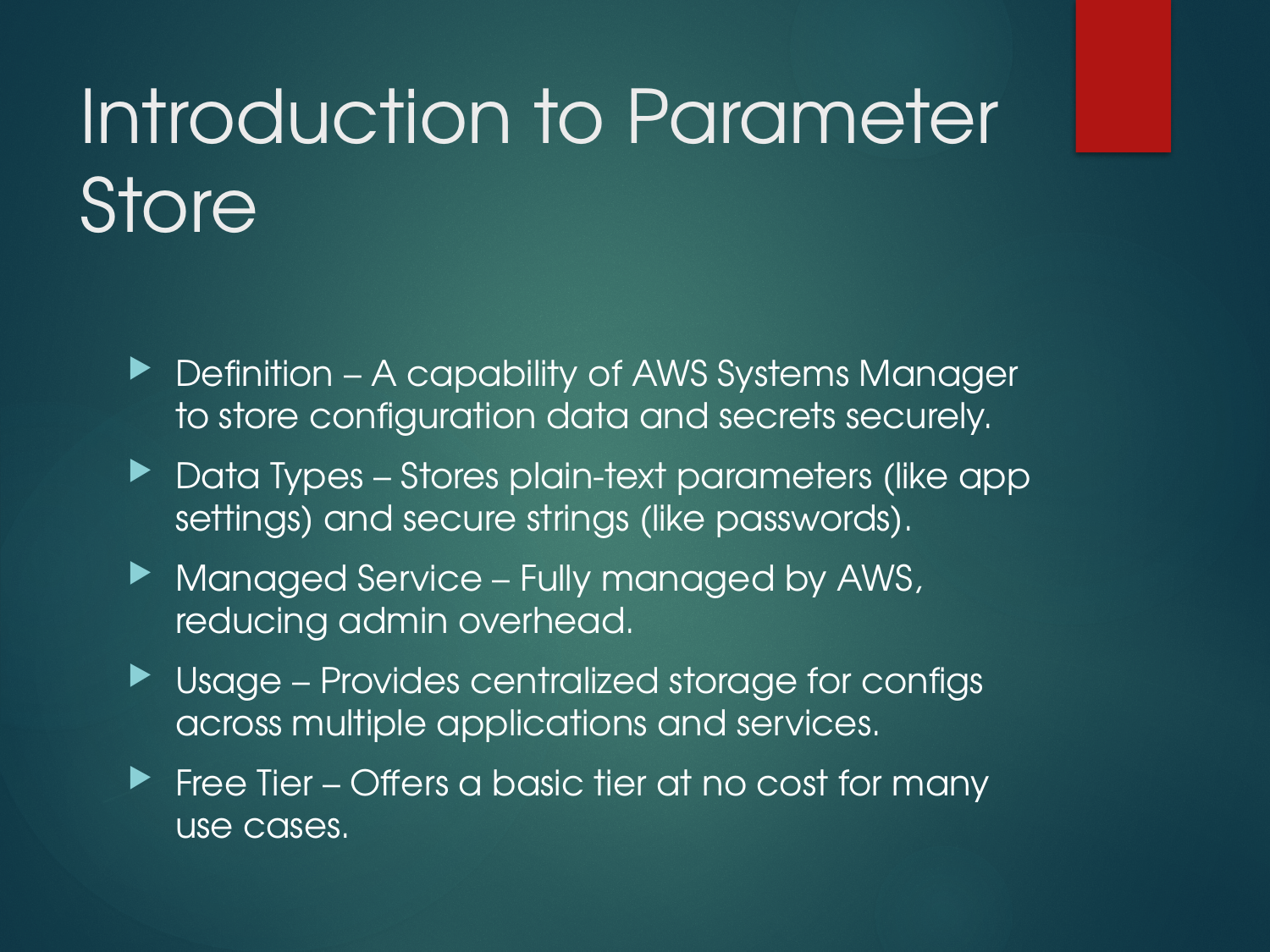

# Introduction to Parameter Store

Definition – A capability of AWS Systems Manager to store configuration data and secrets securely.
Data Types – Stores plain-text parameters (like app settings) and secure strings (like passwords).
Managed Service – Fully managed by AWS, reducing admin overhead.
Usage – Provides centralized storage for configs across multiple applications and services.
Free Tier – Offers a basic tier at no cost for many use cases.